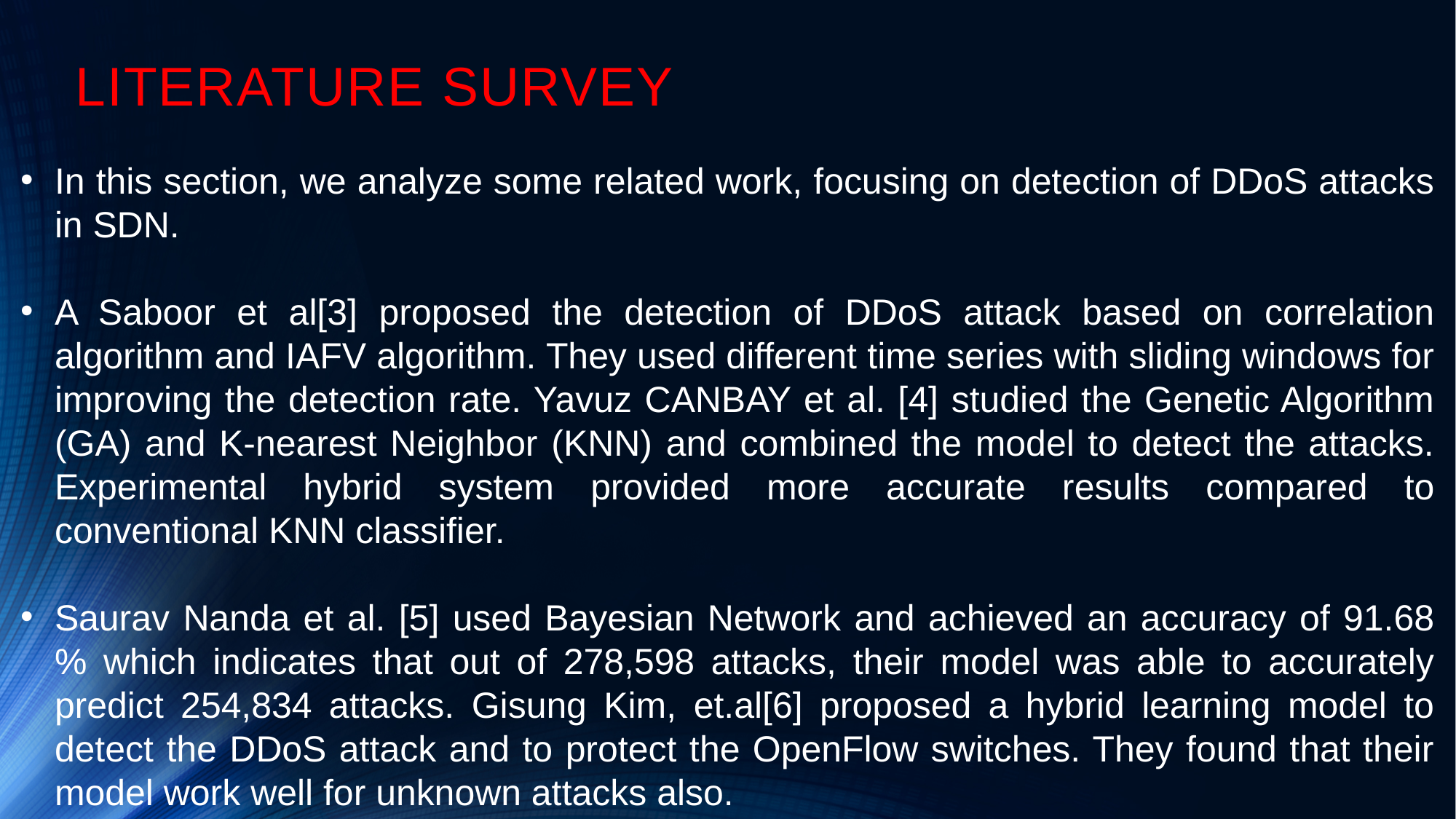

# LITERATURE SURVEY

In this section, we analyze some related work, focusing on detection of DDoS attacks in SDN.

A Saboor et al[3] proposed the detection of DDoS attack based on correlation algorithm and IAFV algorithm. They used different time series with sliding windows for improving the detection rate. Yavuz CANBAY et al. [4] studied the Genetic Algorithm (GA) and K-nearest Neighbor (KNN) and combined the model to detect the attacks. Experimental hybrid system provided more accurate results compared to conventional KNN classifier.

Saurav Nanda et al. [5] used Bayesian Network and achieved an accuracy of 91.68 % which indicates that out of 278,598 attacks, their model was able to accurately predict 254,834 attacks. Gisung Kim, et.al[6] proposed a hybrid learning model to detect the DDoS attack and to protect the OpenFlow switches. They found that their model work well for unknown attacks also.